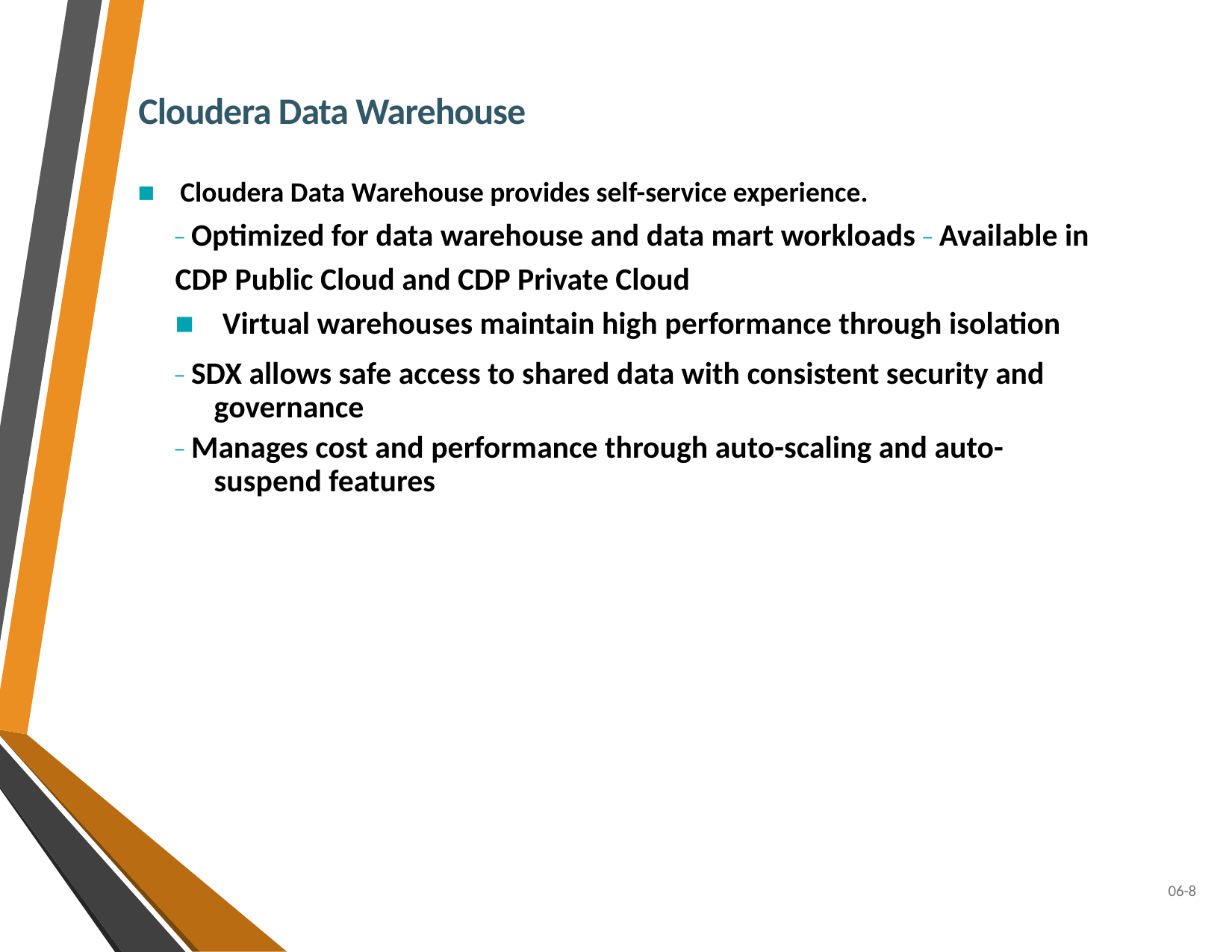

Cloudera Data Warehouse
■    Cloudera Data Warehouse provides self-service experience.
_ Optimized for data warehouse and data mart workloads _ Available in CDP Public Cloud and CDP Private Cloud
■    Virtual warehouses maintain high performance through isolation
_ SDX allows safe access to shared data with consistent security and governance
_ Manages cost and performance through auto-scaling and auto-suspend features
06-8